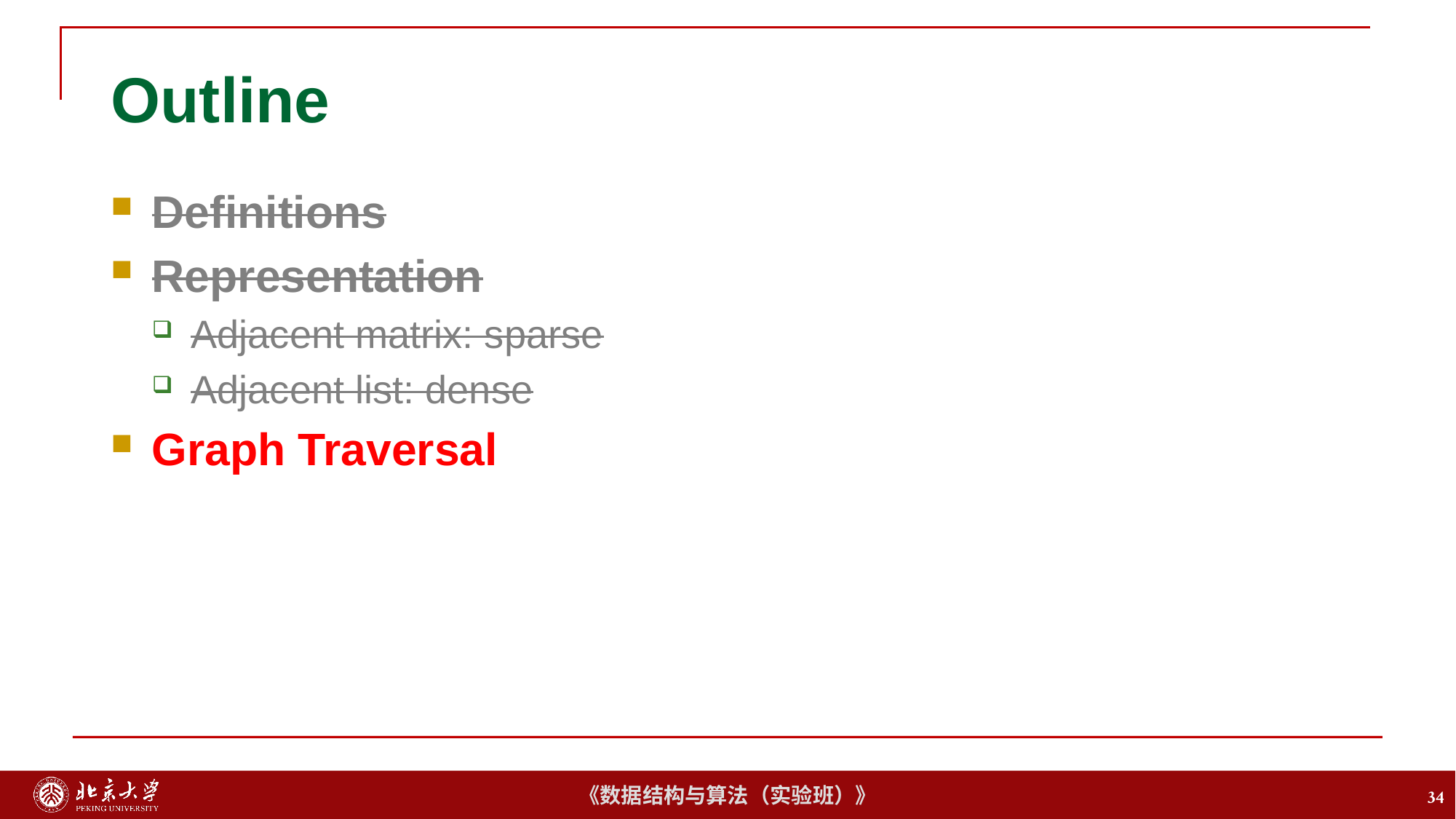

# Outline
Definitions
Representation
Adjacent matrix: sparse
Adjacent list: dense
Graph Traversal
34